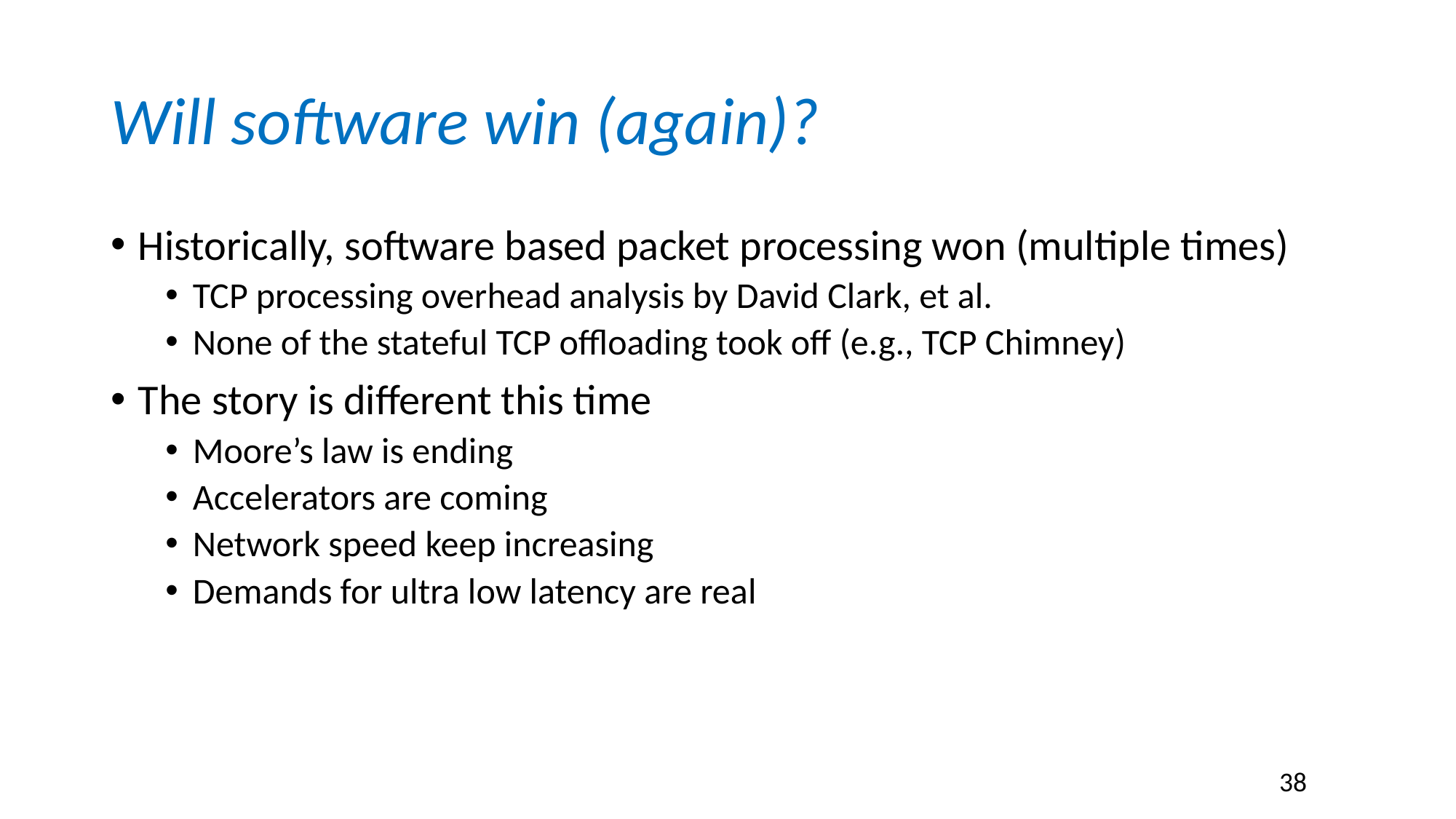

# Will software win (again)?
Historically, software based packet processing won (multiple times)
TCP processing overhead analysis by David Clark, et al.
None of the stateful TCP offloading took off (e.g., TCP Chimney)
The story is different this time
Moore’s law is ending
Accelerators are coming
Network speed keep increasing
Demands for ultra low latency are real